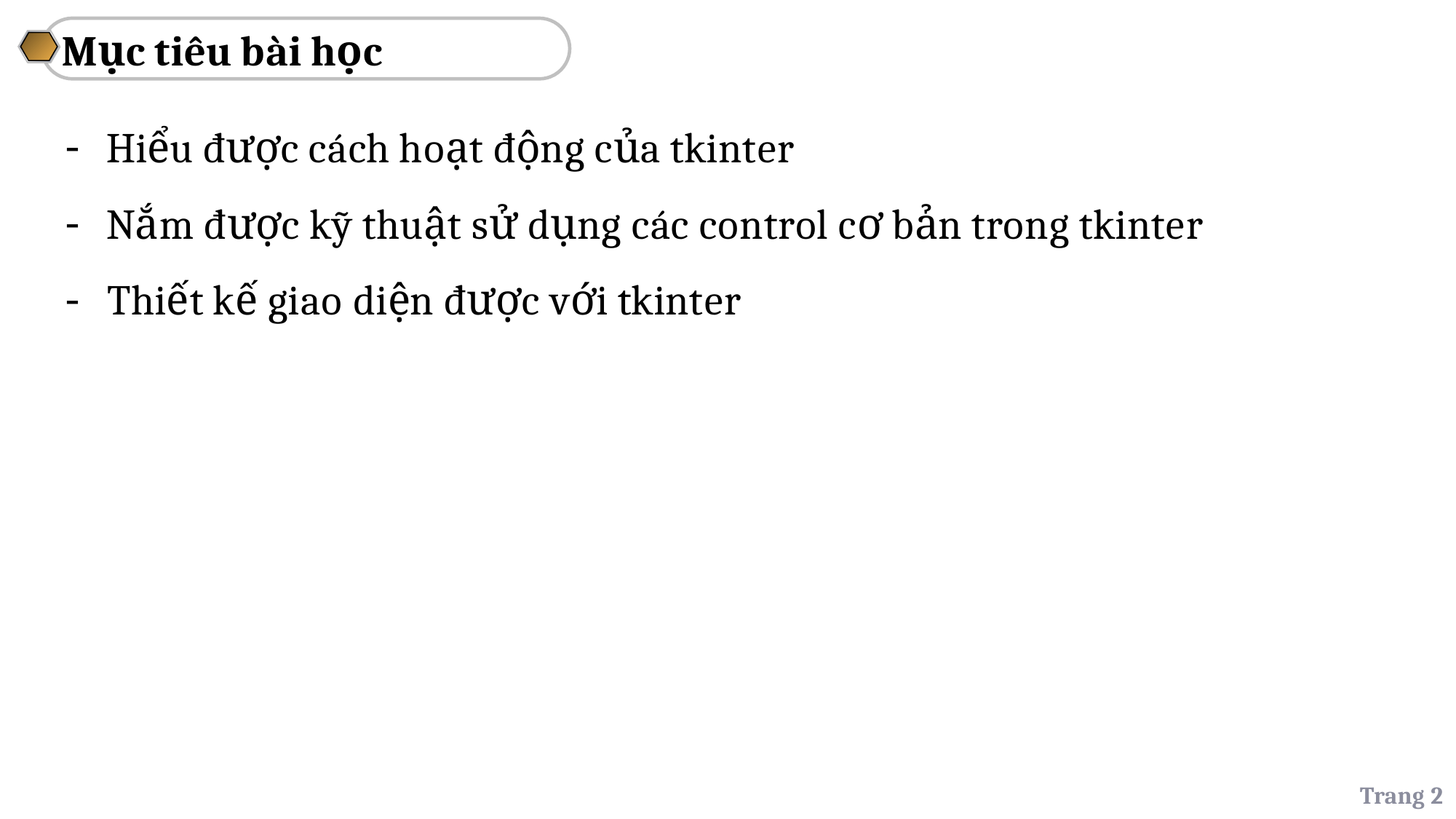

Mục tiêu bài học

Hiểu được cách hoạt động của tkinter
Nắm được kỹ thuật sử dụng các control cơ bản trong tkinter
Thiết kế giao diện được với tkinter
Trang 2